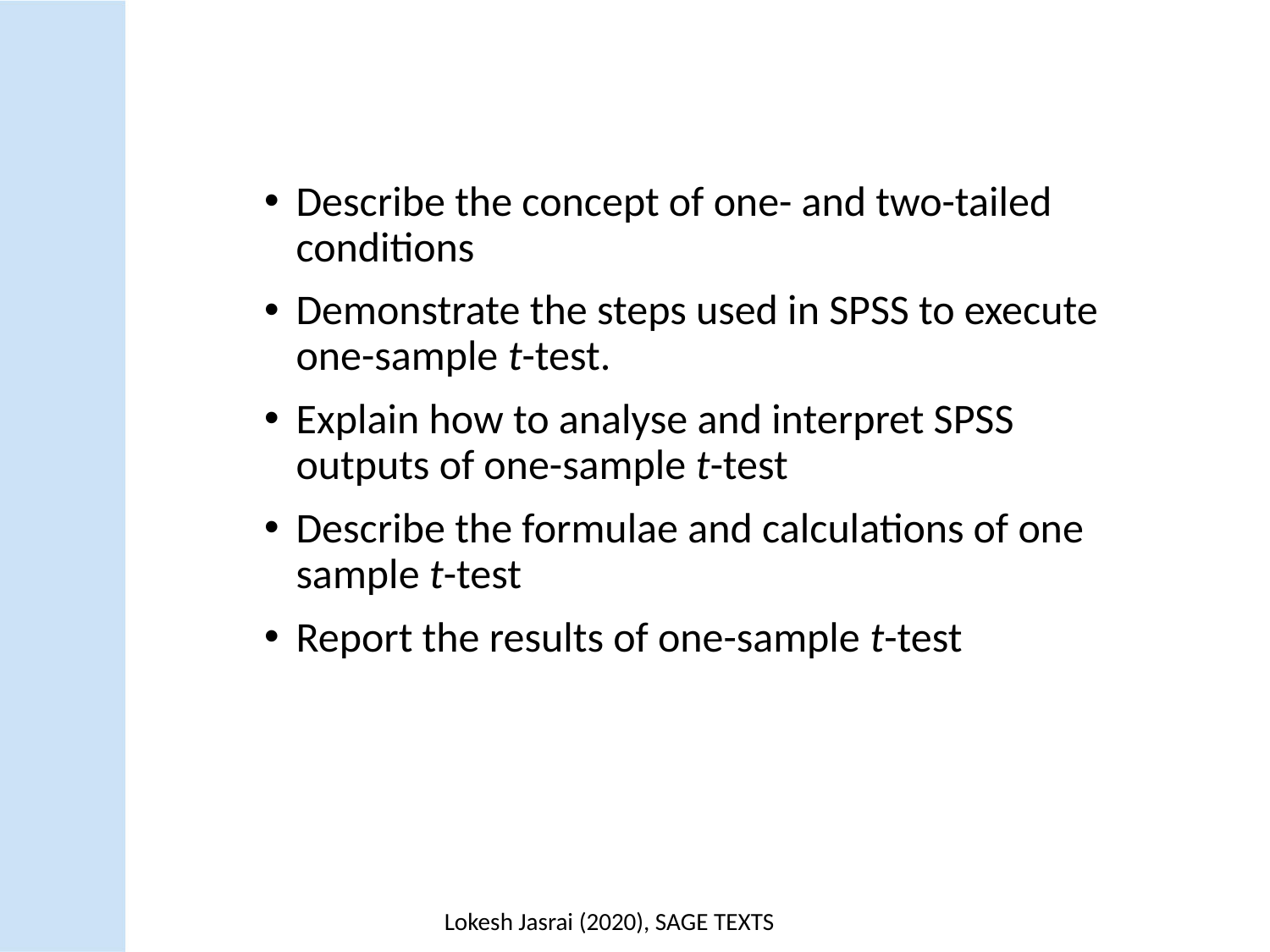

Describe the concept of one- and two-tailed conditions
Demonstrate the steps used in SPSS to execute one-sample t-test.
Explain how to analyse and interpret SPSS outputs of one-sample t-test
Describe the formulae and calculations of one sample t-test
Report the results of one-sample t-test

Lokesh Jasrai (2020), SAGE TEXTS